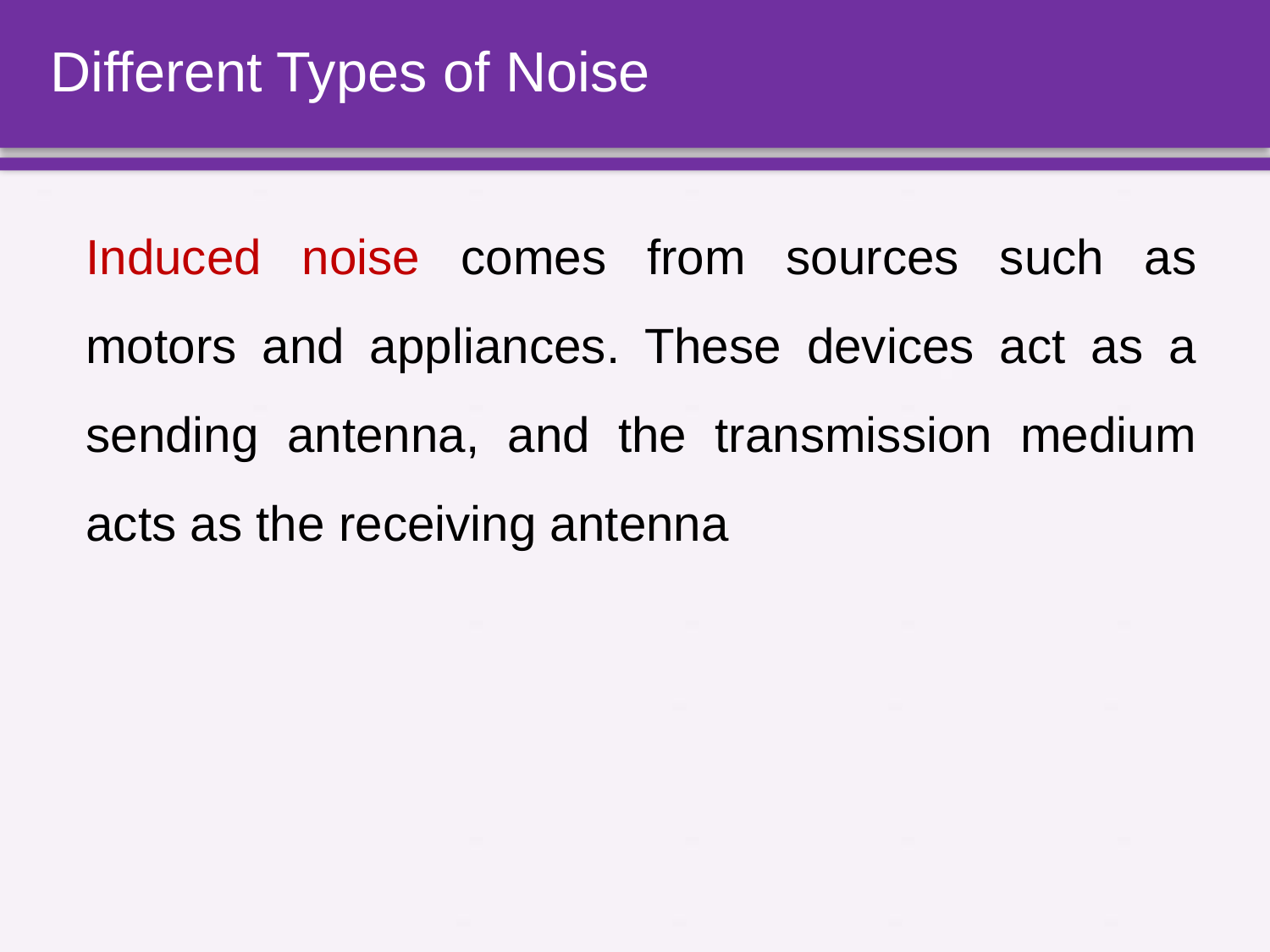

# Different Types of Noise
Induced noise comes from sources such as motors and appliances. These devices act as a sending antenna, and the transmission medium acts as the receiving antenna